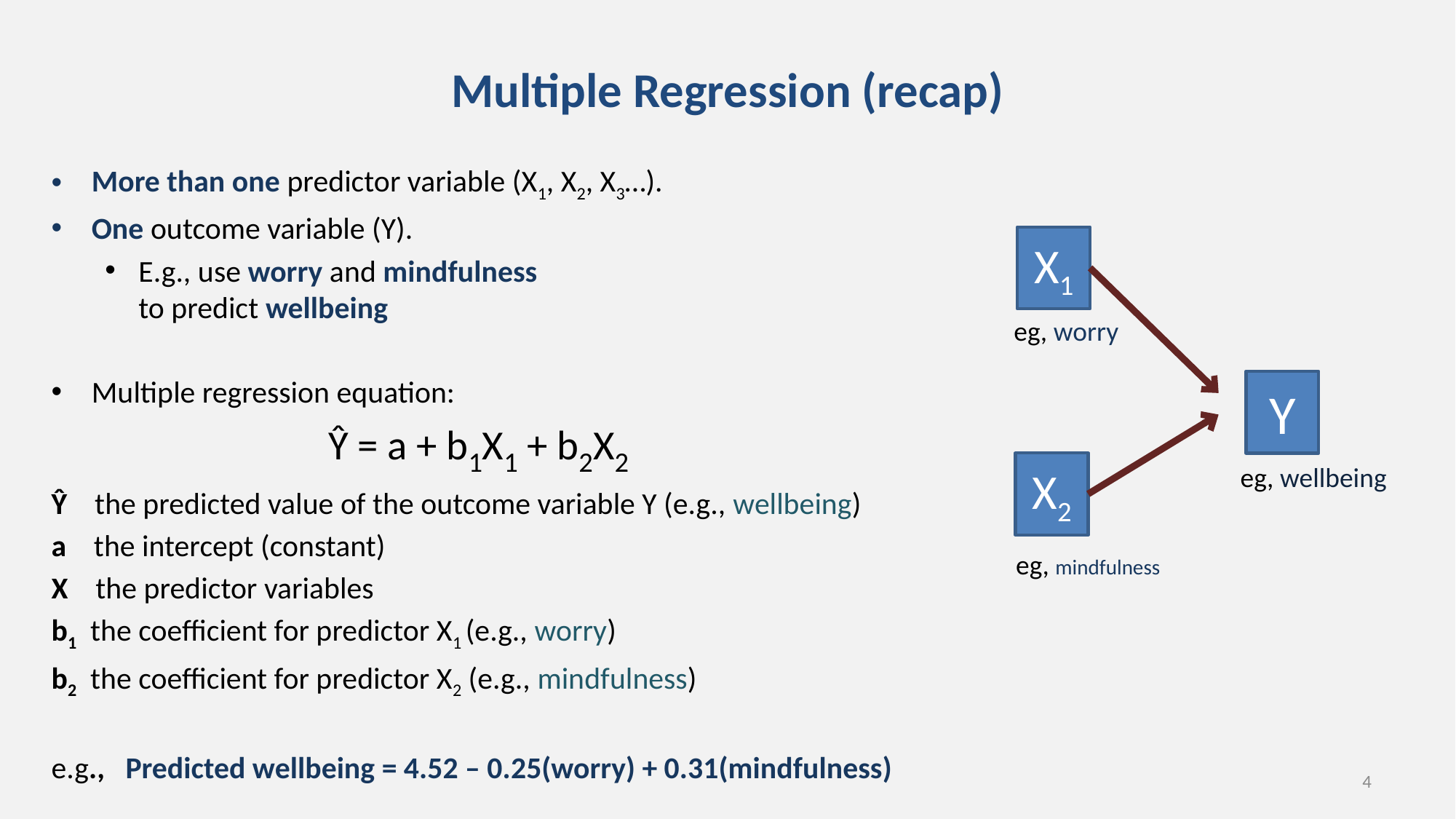

# Multiple Regression (recap)
More than one predictor variable (X1, X2, X3…).
One outcome variable (Y).
E.g., use worry and mindfulness
to predict wellbeing

Multiple regression equation:
Ŷ = a + b1X1 + b2X2
Ŷ    the predicted value of the outcome variable Y (e.g., wellbeing)
a    the intercept (constant)
X    the predictor variables
b1  the coefficient for predictor X1 (e.g., worry)
b2  the coefficient for predictor X2 (e.g., mindfulness)

e.g.,   Predicted wellbeing = 4.52 – 0.25(worry) + 0.31(mindfulness)

X1
eg, worry
Y
X2
eg, wellbeing
eg, mindfulness
4